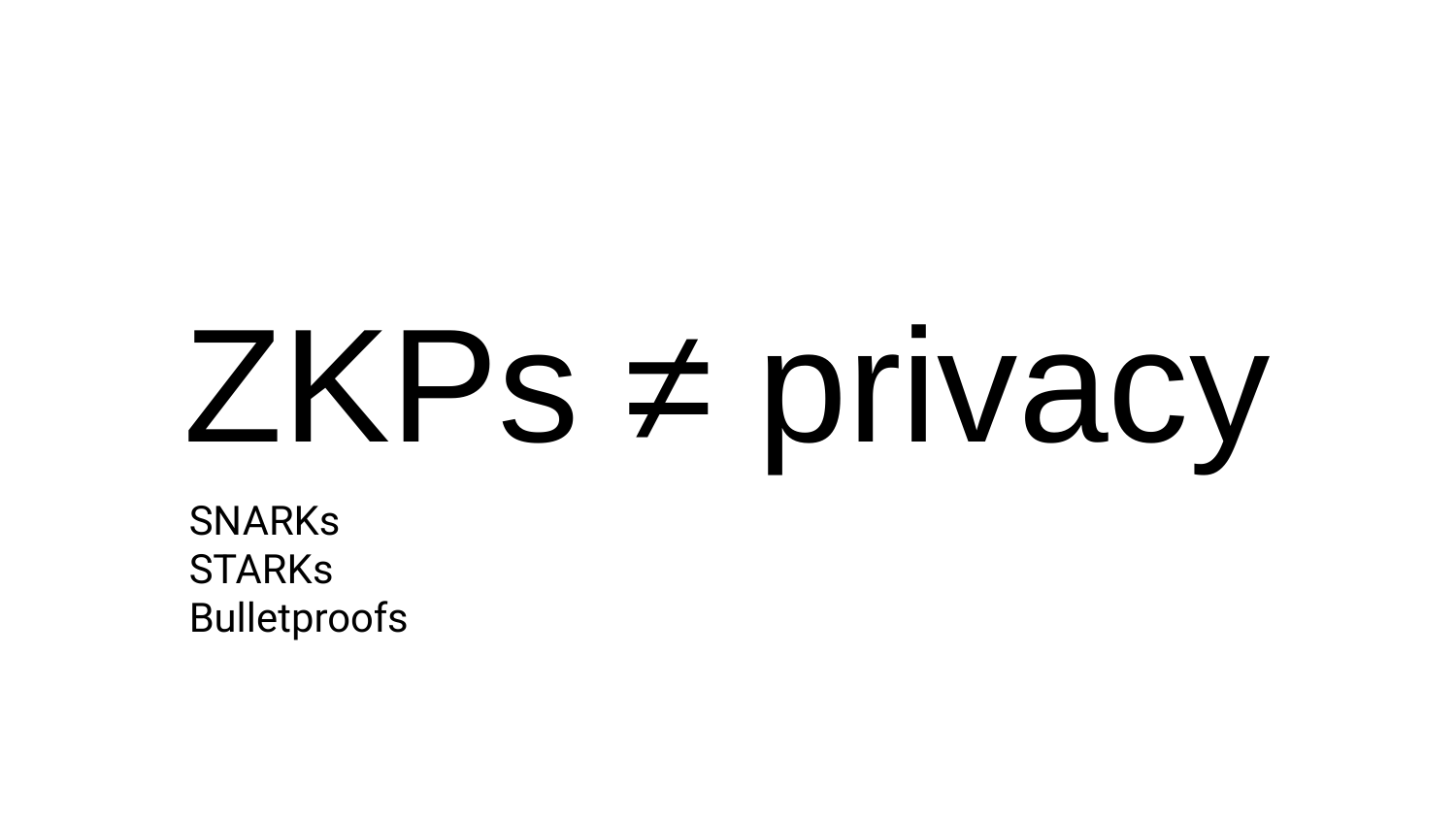

# ZKPs ≠ privacy
SNARKs
STARKs
Bulletproofs